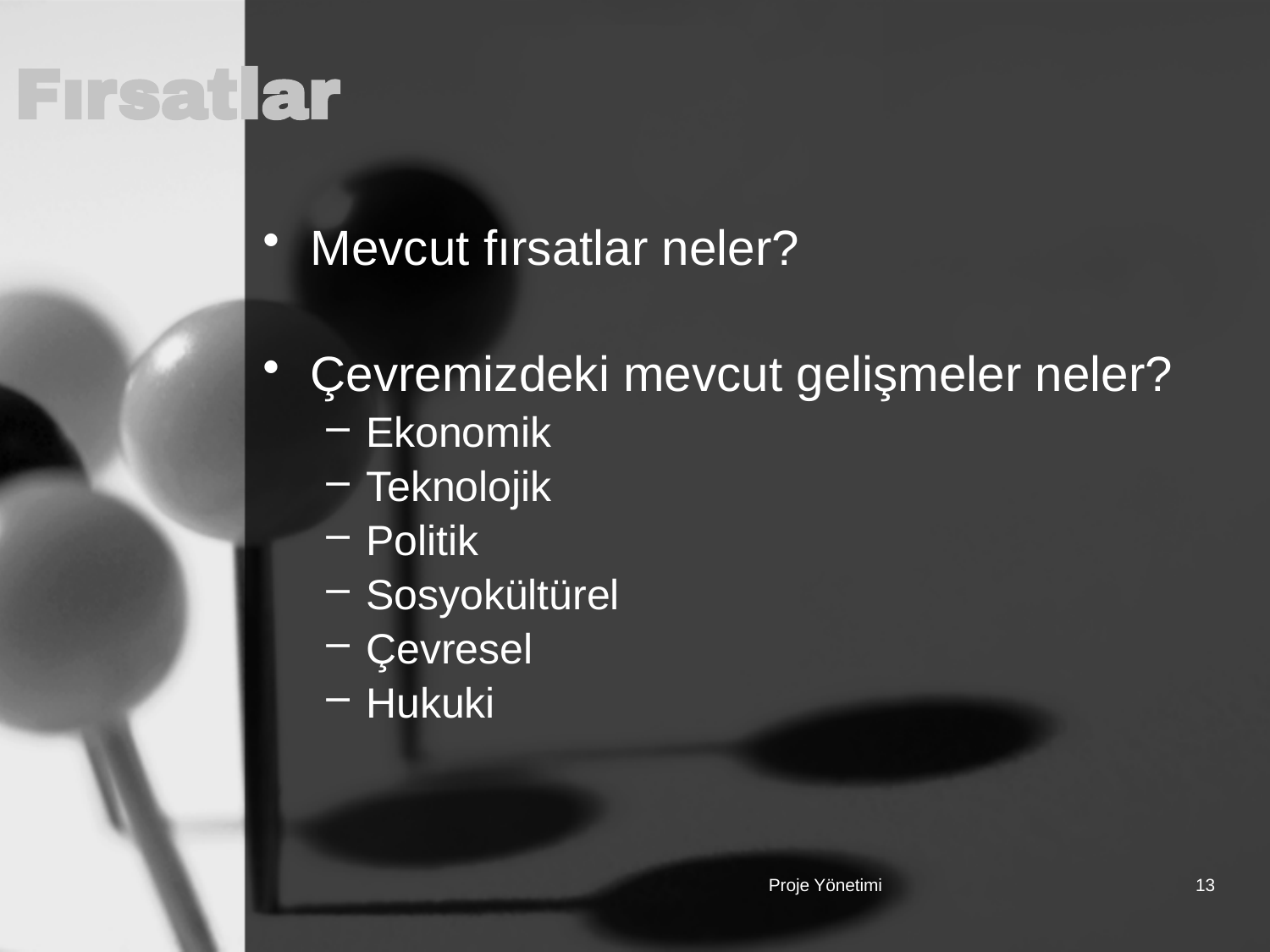

# Fırsatlar
Mevcut fırsatlar neler?

Çevremizdeki mevcut gelişmeler neler?
Ekonomik
Teknolojik
Politik
Sosyokültürel
Çevresel
Hukuki
Proje Yönetimi
13